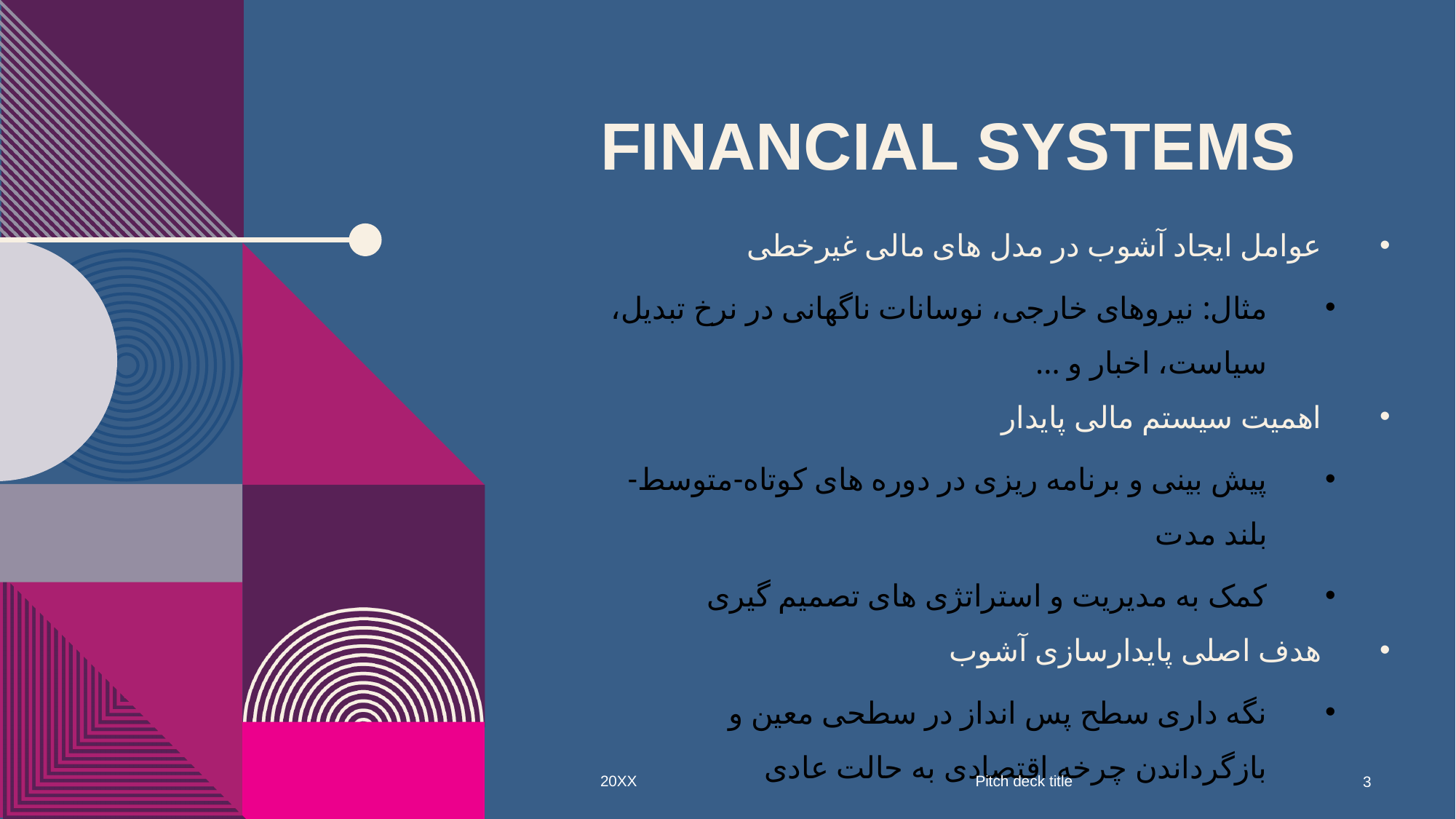

# Financial Systems
عوامل ایجاد آشوب در مدل های مالی غیرخطی
مثال: نیروهای خارجی، نوسانات ناگهانی در نرخ تبدیل، سیاست، اخبار و ...
اهمیت سیستم مالی پایدار
پیش بینی و برنامه ریزی در دوره های کوتاه-متوسط-بلند مدت
کمک به مدیریت و استراتژی های تصمیم گیری
هدف اصلی پایدارسازی آشوب
نگه داری سطح پس انداز در سطحی معین و بازگرداندن چرخه اقتصادی به حالت عادی
Pitch deck title
20XX
3